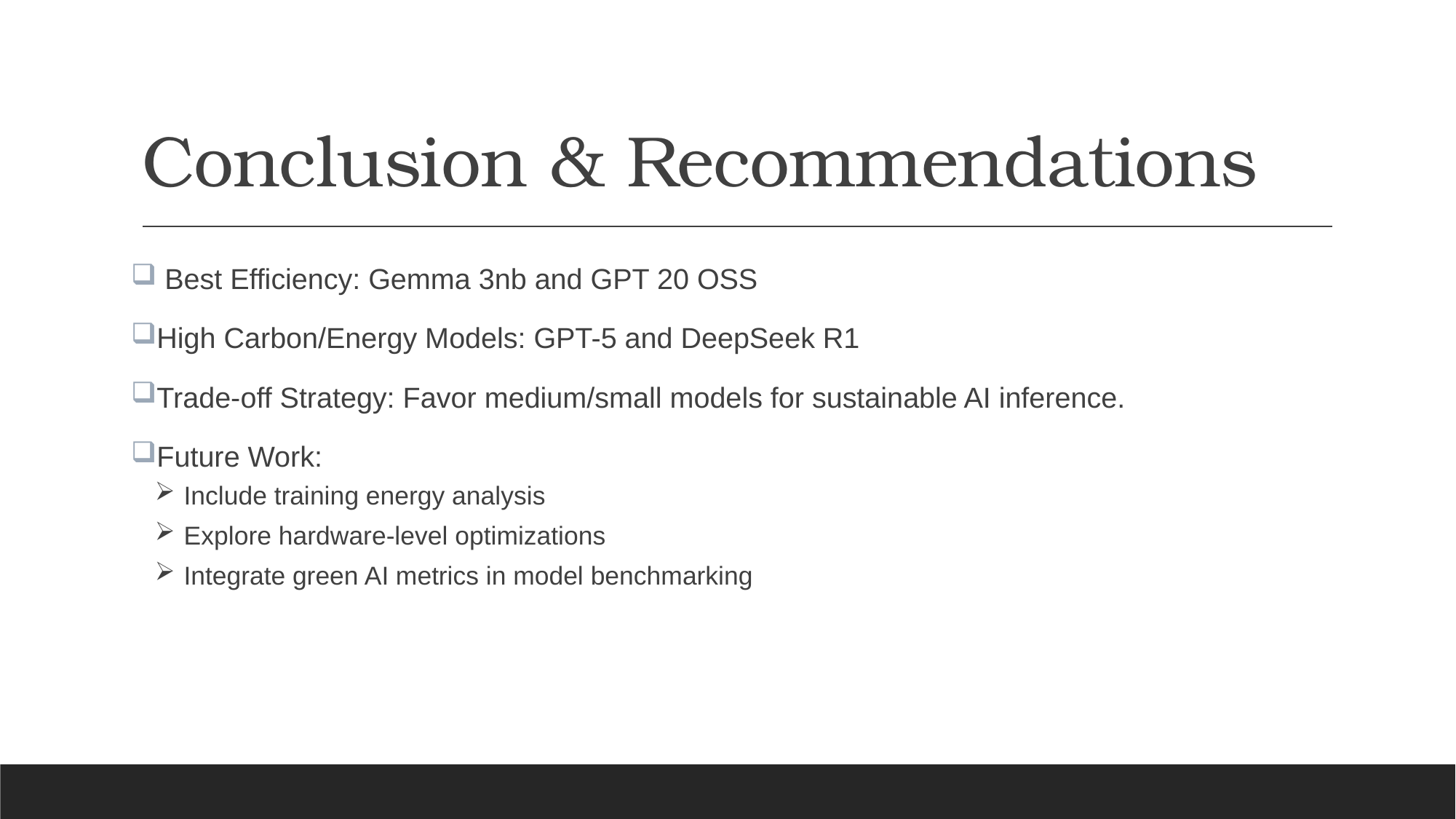

# Conclusion & Recommendations
 Best Efficiency: Gemma 3nb and GPT 20 OSS
High Carbon/Energy Models: GPT-5 and DeepSeek R1
Trade-off Strategy: Favor medium/small models for sustainable AI inference.
Future Work:
 Include training energy analysis
 Explore hardware-level optimizations
 Integrate green AI metrics in model benchmarking